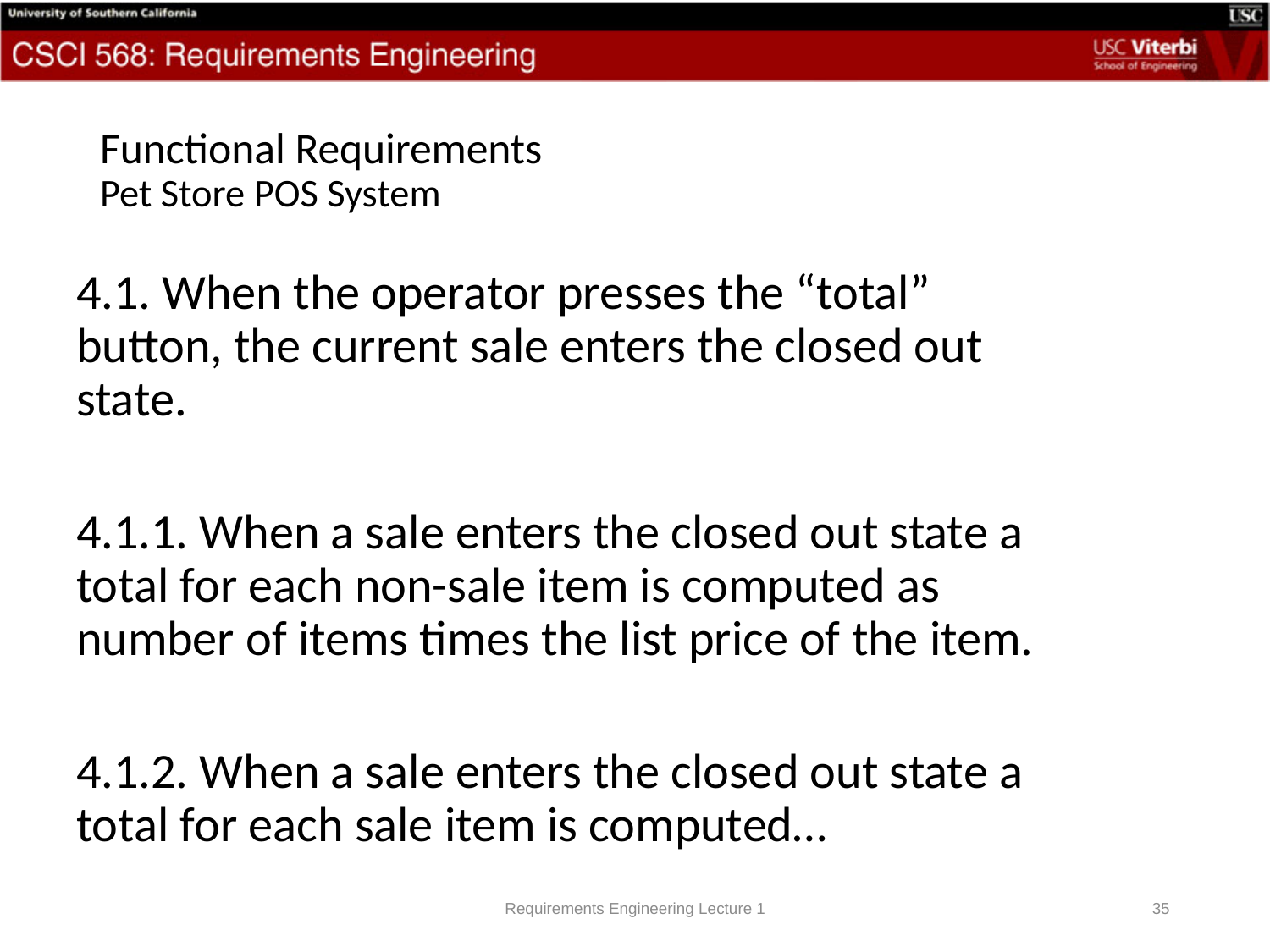

# Functional Requirements Pet Store POS System
4.1. When the operator presses the “total” button, the current sale enters the closed out state.

4.1.1. When a sale enters the closed out state a total for each non-sale item is computed as number of items times the list price of the item.

4.1.2. When a sale enters the closed out state a total for each sale item is computed…
Requirements Engineering Lecture 1
35